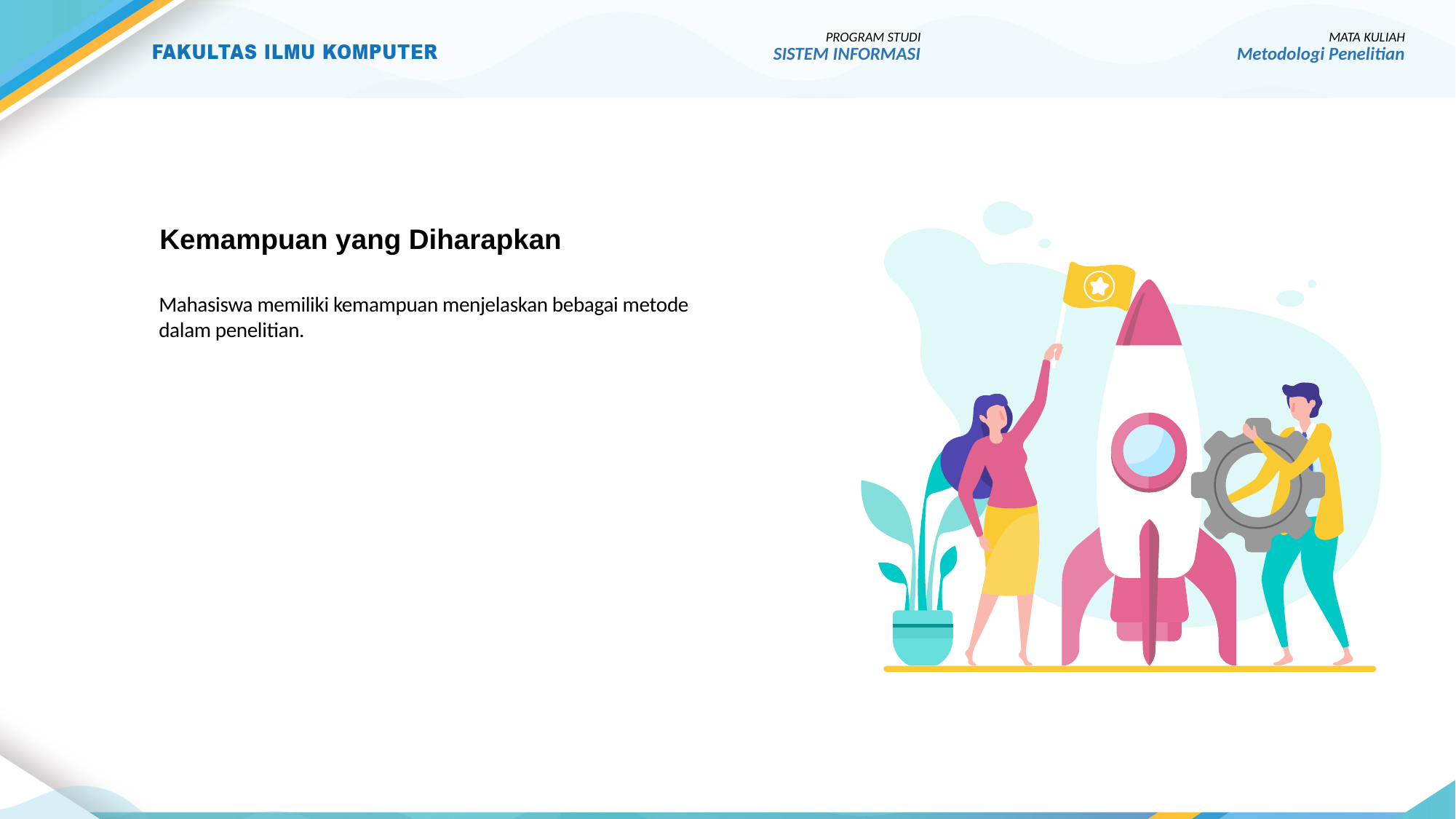

PROGRAM STUDI
SISTEM INFORMASI
MATA KULIAH
Metodologi Penelitian
Kemampuan yang Diharapkan

Mahasiswa memiliki kemampuan menjelaskan bebagai metode dalam penelitian.